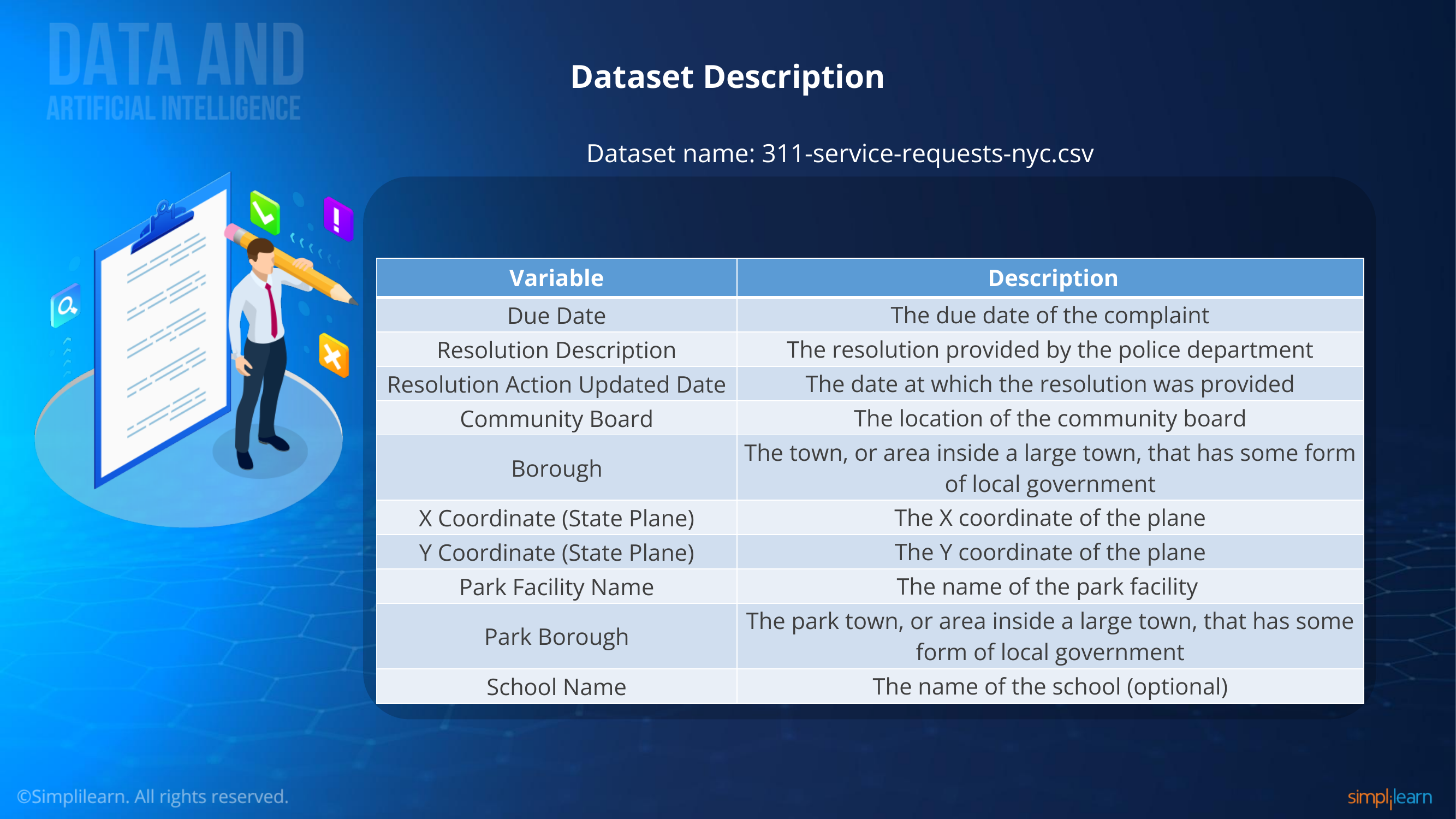

# Dataset Description
Dataset name: 311-service-requests-nyc.csv

| Variable | Description |
| --- | --- |
| Due Date | The due date of the complaint |
| Resolution Description | The resolution provided by the police department |
| Resolution Action Updated Date | The date at which the resolution was provided |
| Community Board | The location of the community board |
| Borough | The town, or area inside a large town, that has some form of local government |
| X Coordinate (State Plane) | The X coordinate of the plane |
| Y Coordinate (State Plane) | The Y coordinate of the plane |
| Park Facility Name | The name of the park facility |
| Park Borough | The park town, or area inside a large town, that has some form of local government |
| School Name | The name of the school (optional) |